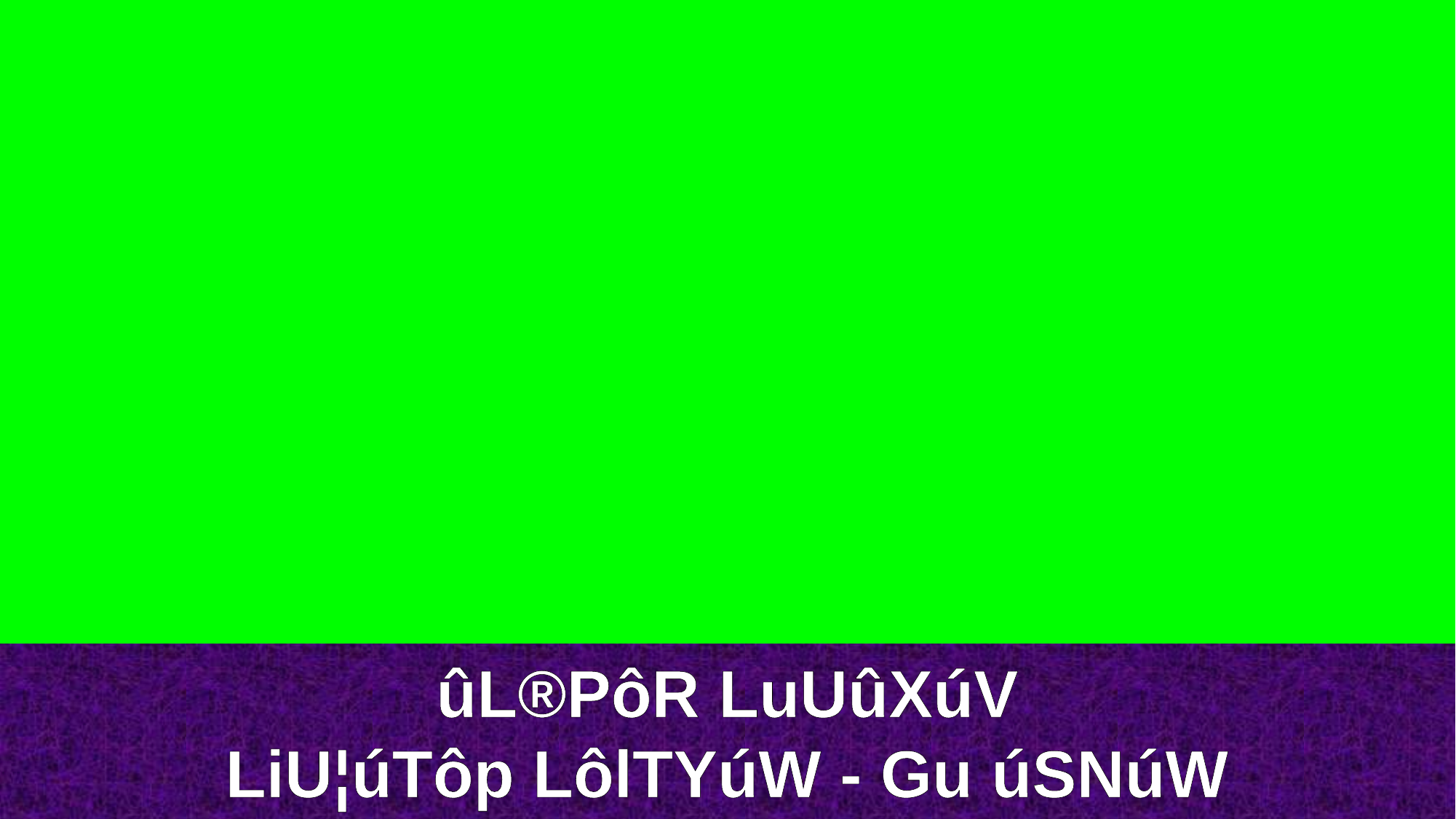

ûL®PôR LuUûXúV
LiU¦úTôp LôlTYúW - Gu úSNúW